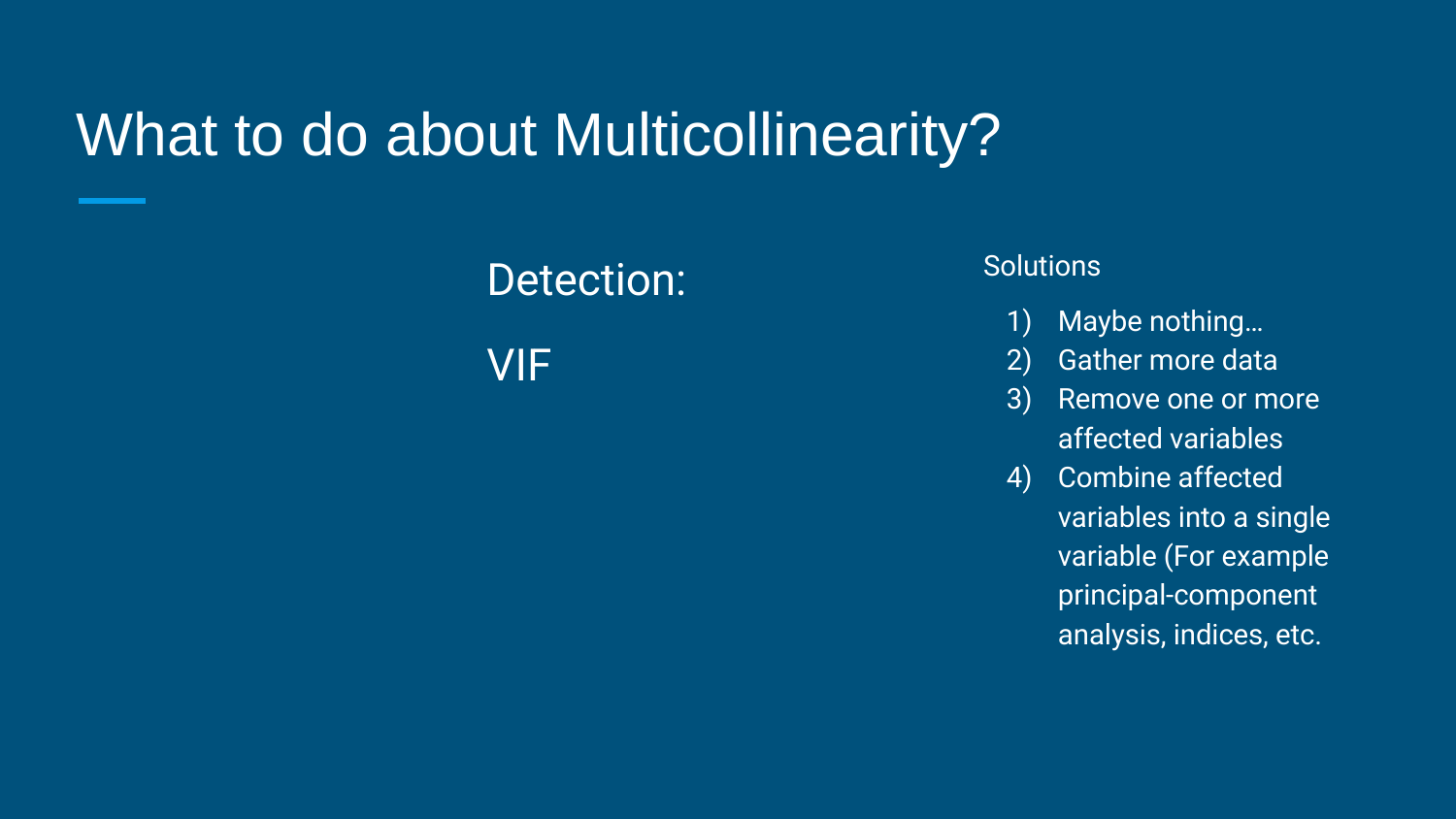

# What to do about Multicollinearity?
Detection:
VIF
Solutions
Maybe nothing…
Gather more data
Remove one or more affected variables
Combine affected variables into a single variable (For example principal-component analysis, indices, etc.